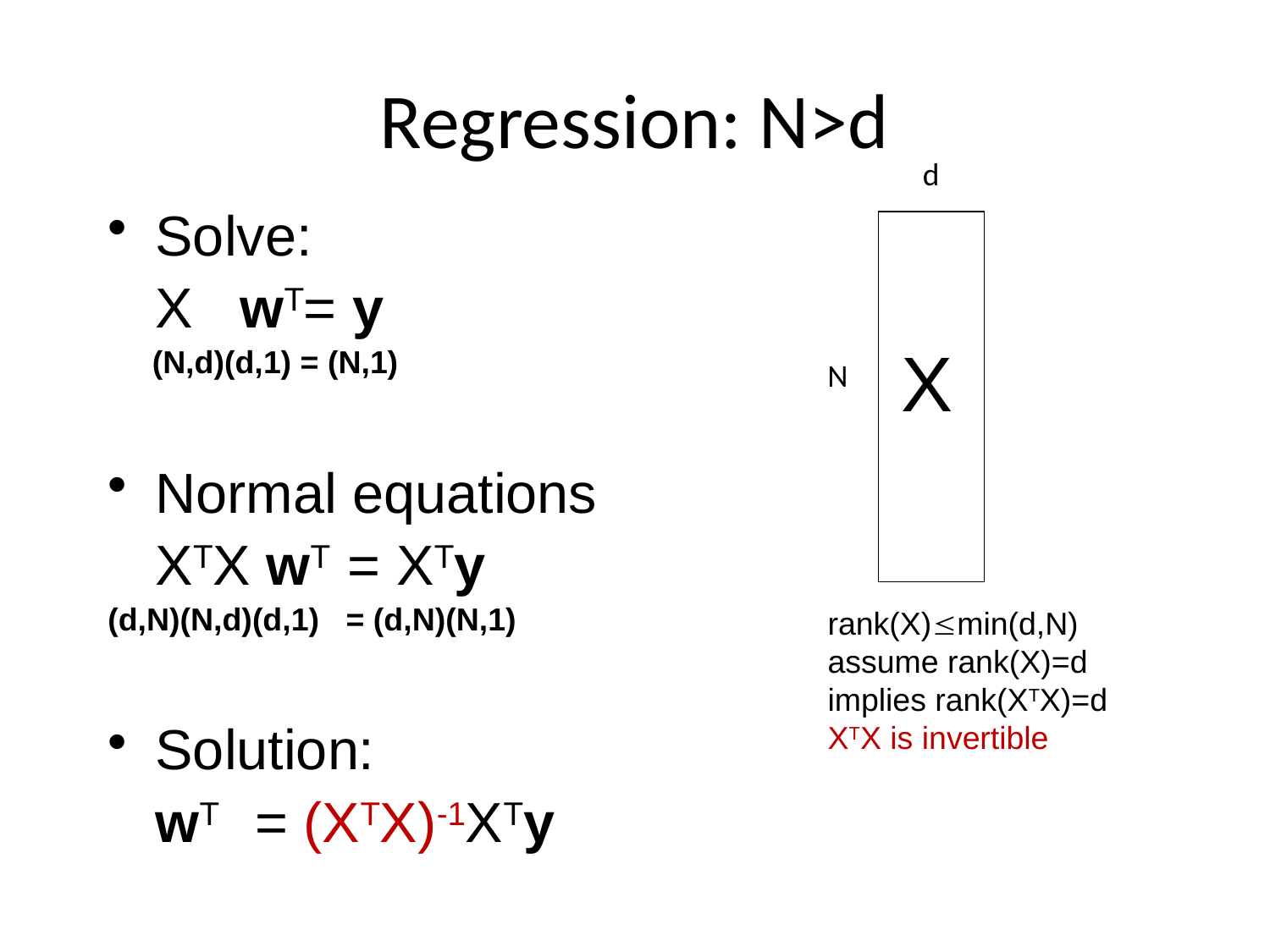

# Regression: N>d
d
Solve:
	X   wT= y
     (N,d)(d,1) = (N,1)

Normal equations
	XTX wT  = XTy
(d,N)(N,d)(d,1)   = (d,N)(N,1)

Solution:
	wT    = (XTX)-1XTy

X
N
rank(X)≤min(d,N)
assume rank(X)=d
implies rank(XTX)=d
XTX is invertible